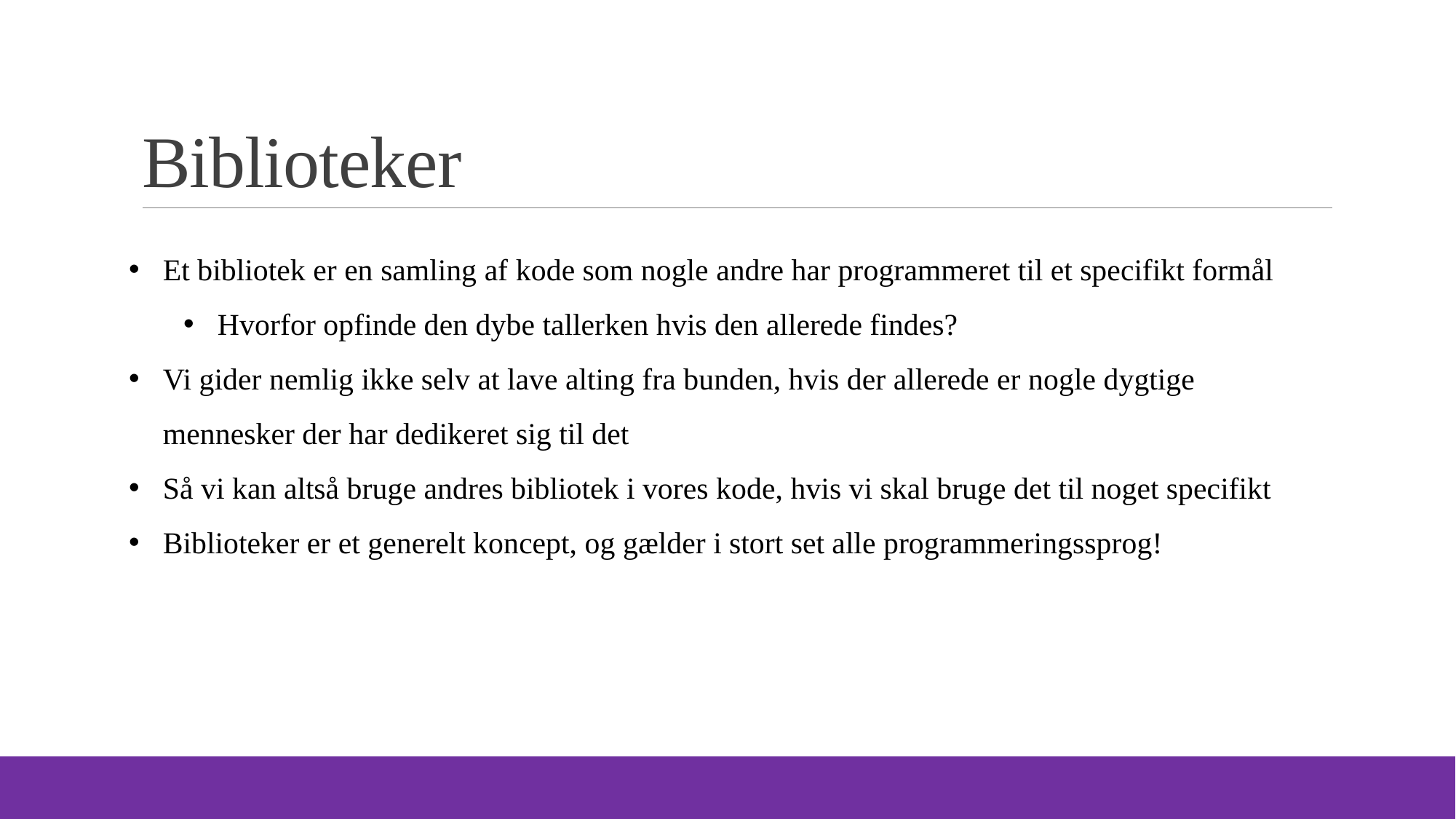

# Biblioteker
Et bibliotek er en samling af kode som nogle andre har programmeret til et specifikt formål
Hvorfor opfinde den dybe tallerken hvis den allerede findes?
Vi gider nemlig ikke selv at lave alting fra bunden, hvis der allerede er nogle dygtige mennesker der har dedikeret sig til det
Så vi kan altså bruge andres bibliotek i vores kode, hvis vi skal bruge det til noget specifikt
Biblioteker er et generelt koncept, og gælder i stort set alle programmeringssprog!